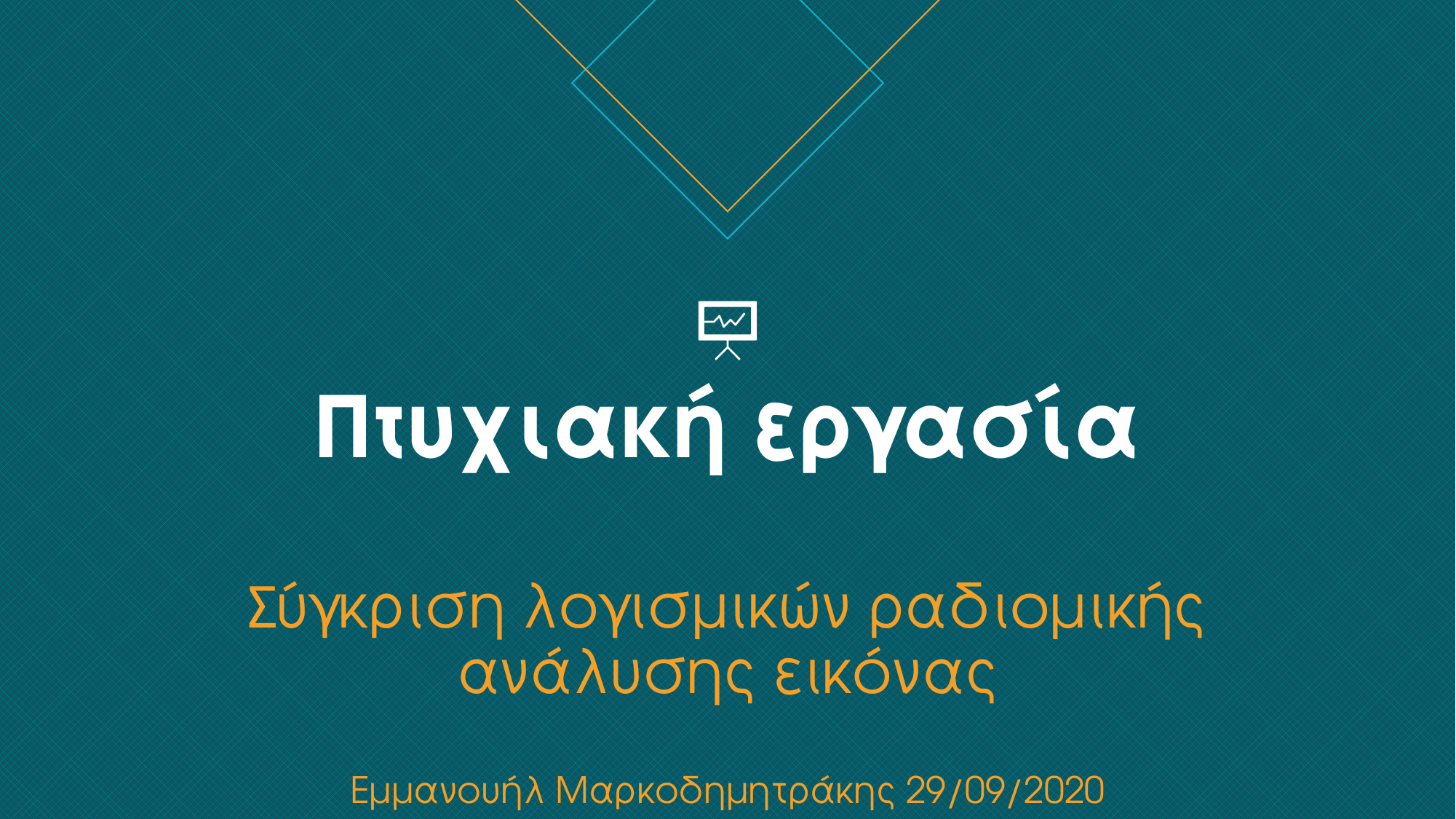

# Πτυχιακή εργασία Σύγκριση λογισμικών ραδιομικής ανάλυσης εικόνας Εμμανουήλ Μαρκοδημητράκης 29/09/2020